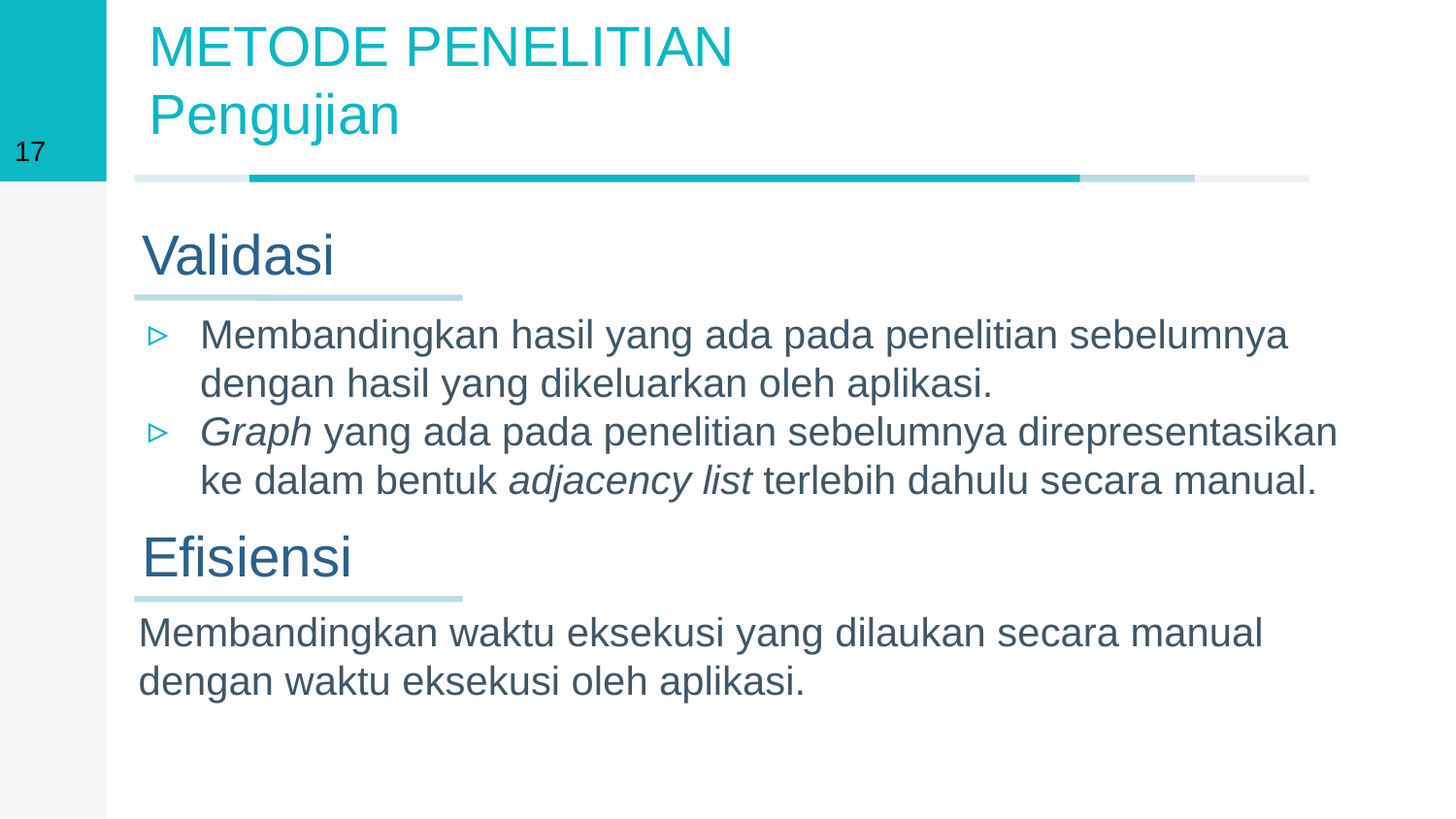

17
# METODE PENELITIAN Pengujian
Validasi
Membandingkan hasil yang ada pada penelitian sebelumnya dengan hasil yang dikeluarkan oleh aplikasi.
Graph yang ada pada penelitian sebelumnya direpresentasikan ke dalam bentuk adjacency list terlebih dahulu secara manual.

Efisiensi
Membandingkan waktu eksekusi yang dilaukan secara manual dengan waktu eksekusi oleh aplikasi.